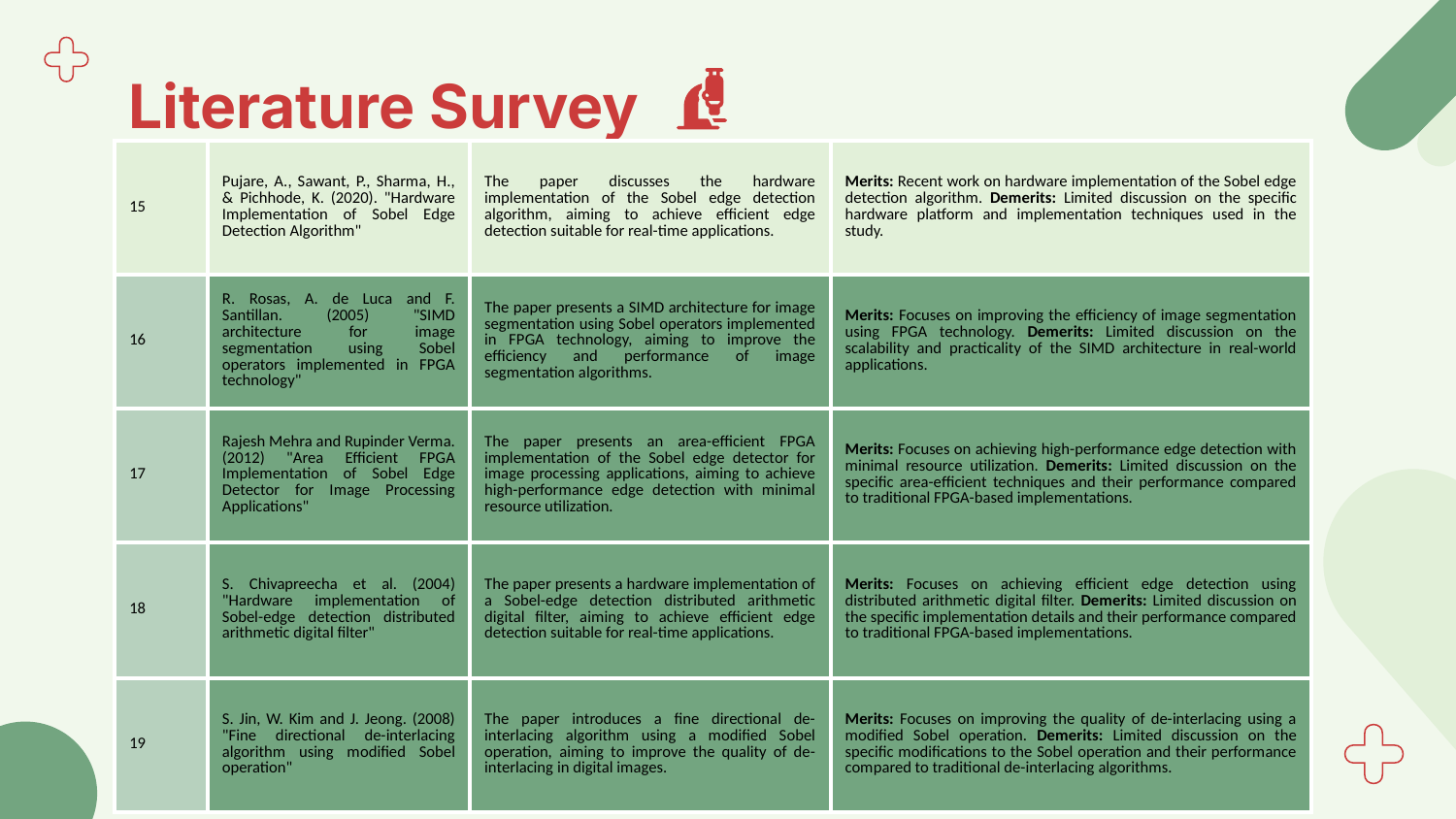

# Literature Survey

| 15 | Pujare, A., Sawant, P., Sharma, H., & Pichhode, K. (2020). "Hardware Implementation of Sobel Edge Detection Algorithm" | The paper discusses the hardware implementation of the Sobel edge detection algorithm, aiming to achieve efficient edge detection suitable for real-time applications. | Merits: Recent work on hardware implementation of the Sobel edge detection algorithm. Demerits: Limited discussion on the specific hardware platform and implementation techniques used in the study. |
| --- | --- | --- | --- |
| 16 | R. Rosas, A. de Luca and F. Santillan. (2005) "SIMD architecture for image segmentation using Sobel operators implemented in FPGA technology" | The paper presents a SIMD architecture for image segmentation using Sobel operators implemented in FPGA technology, aiming to improve the efficiency and performance of image segmentation algorithms. | Merits: Focuses on improving the efficiency of image segmentation using FPGA technology. Demerits: Limited discussion on the scalability and practicality of the SIMD architecture in real-world applications. |
| 17 | Rajesh Mehra and Rupinder Verma. (2012) "Area Efficient FPGA Implementation of Sobel Edge Detector for Image Processing Applications" | The paper presents an area-efficient FPGA implementation of the Sobel edge detector for image processing applications, aiming to achieve high-performance edge detection with minimal resource utilization. | Merits: Focuses on achieving high-performance edge detection with minimal resource utilization. Demerits: Limited discussion on the specific area-efficient techniques and their performance compared to traditional FPGA-based implementations. |
| 18 | S. Chivapreecha et al. (2004) "Hardware implementation of Sobel-edge detection distributed arithmetic digital filter" | The paper presents a hardware implementation of a Sobel-edge detection distributed arithmetic digital filter, aiming to achieve efficient edge detection suitable for real-time applications. | Merits: Focuses on achieving efficient edge detection using distributed arithmetic digital filter. Demerits: Limited discussion on the specific implementation details and their performance compared to traditional FPGA-based implementations. |
| 19 | S. Jin, W. Kim and J. Jeong. (2008) "Fine directional de-interlacing algorithm using modified Sobel operation" | The paper introduces a fine directional de-interlacing algorithm using a modified Sobel operation, aiming to improve the quality of de-interlacing in digital images. | Merits: Focuses on improving the quality of de-interlacing using a modified Sobel operation. Demerits: Limited discussion on the specific modifications to the Sobel operation and their performance compared to traditional de-interlacing algorithms. |